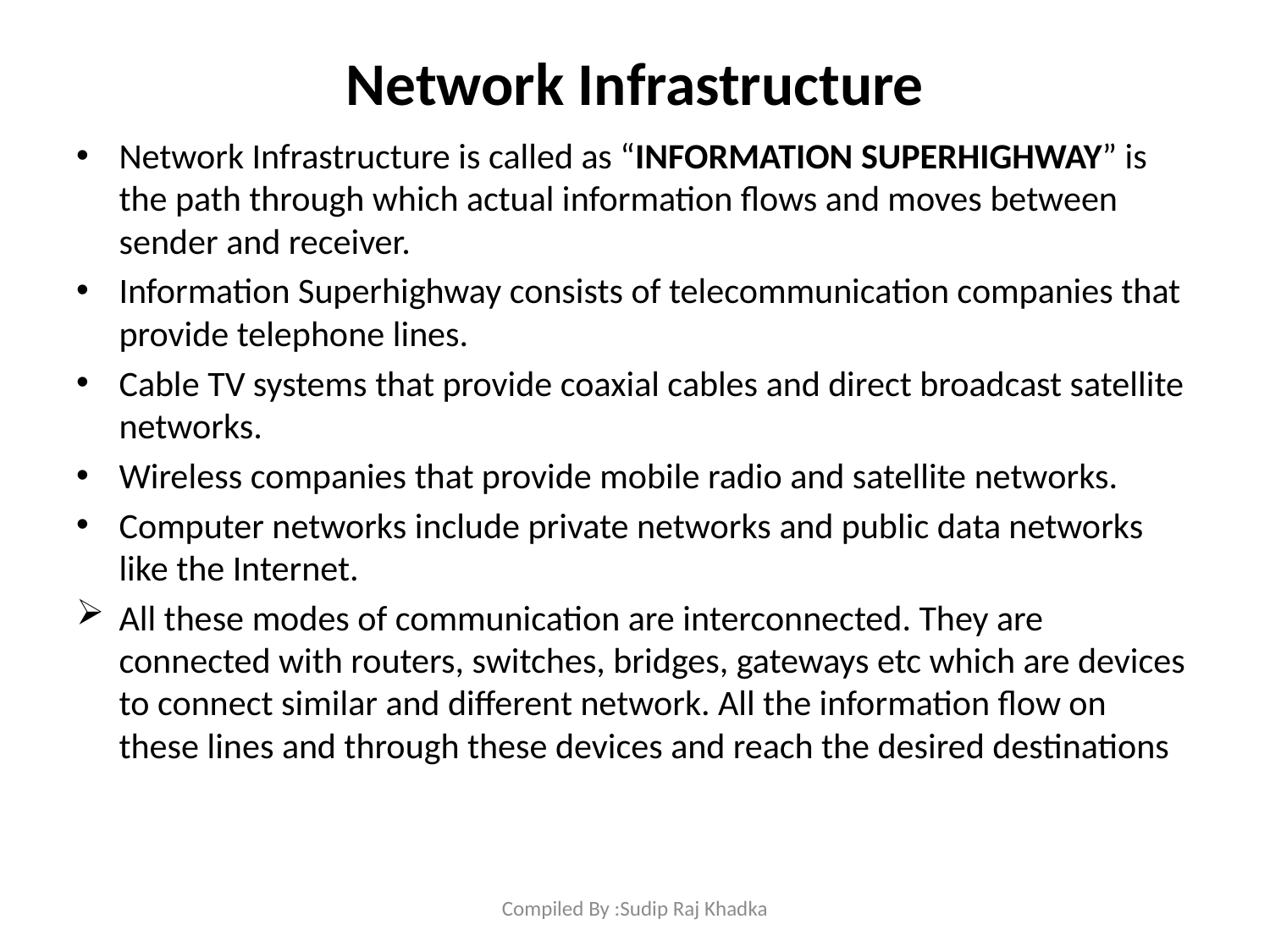

# Network Infrastructure
Network Infrastructure is called as “INFORMATION SUPERHIGHWAY” is the path through which actual information flows and moves between sender and receiver.
Information Superhighway consists of telecommunication companies that provide telephone lines.
Cable TV systems that provide coaxial cables and direct broadcast satellite networks.
Wireless companies that provide mobile radio and satellite networks.
Computer networks include private networks and public data networks like the Internet.
All these modes of communication are interconnected. They are connected with routers, switches, bridges, gateways etc which are devices to connect similar and different network. All the information flow on these lines and through these devices and reach the desired destinations

Compiled By :Sudip Raj Khadka